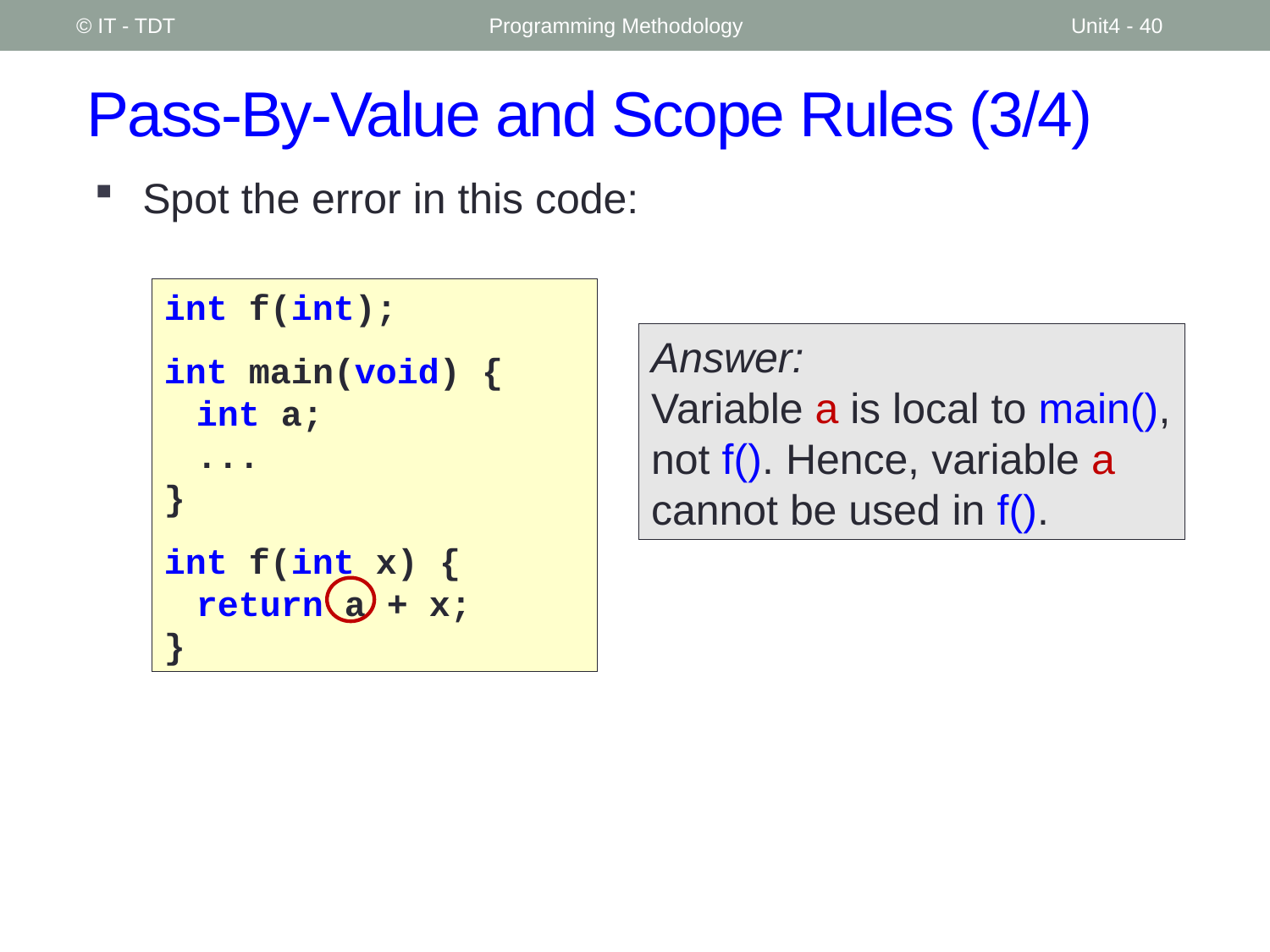

© IT - TDT
Programming Methodology
Unit4 - 40
# Pass-By-Value and Scope Rules (3/4)
Spot the error in this code:
int f(int);

int main(void) {
	int a;
	...
}

int f(int x) {
	return a + x;
}
Answer:
Variable a is local to main(), not f(). Hence, variable a cannot be used in f().